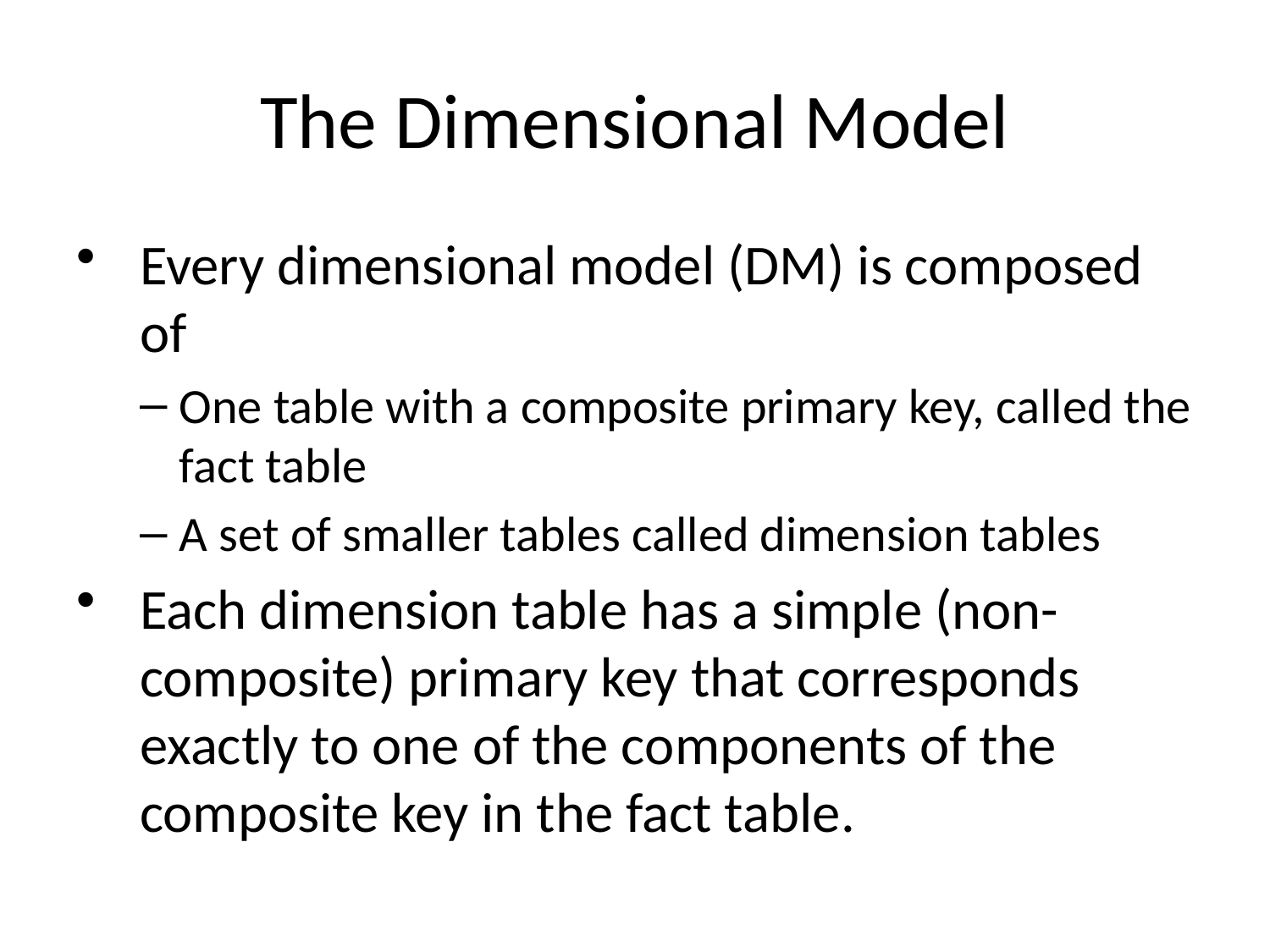

# The Dimensional Model
Every dimensional model (DM) is composed of
One table with a composite primary key, called the fact table
A set of smaller tables called dimension tables
Each dimension table has a simple (non-composite) primary key that corresponds exactly to one of the components of the composite key in the fact table.